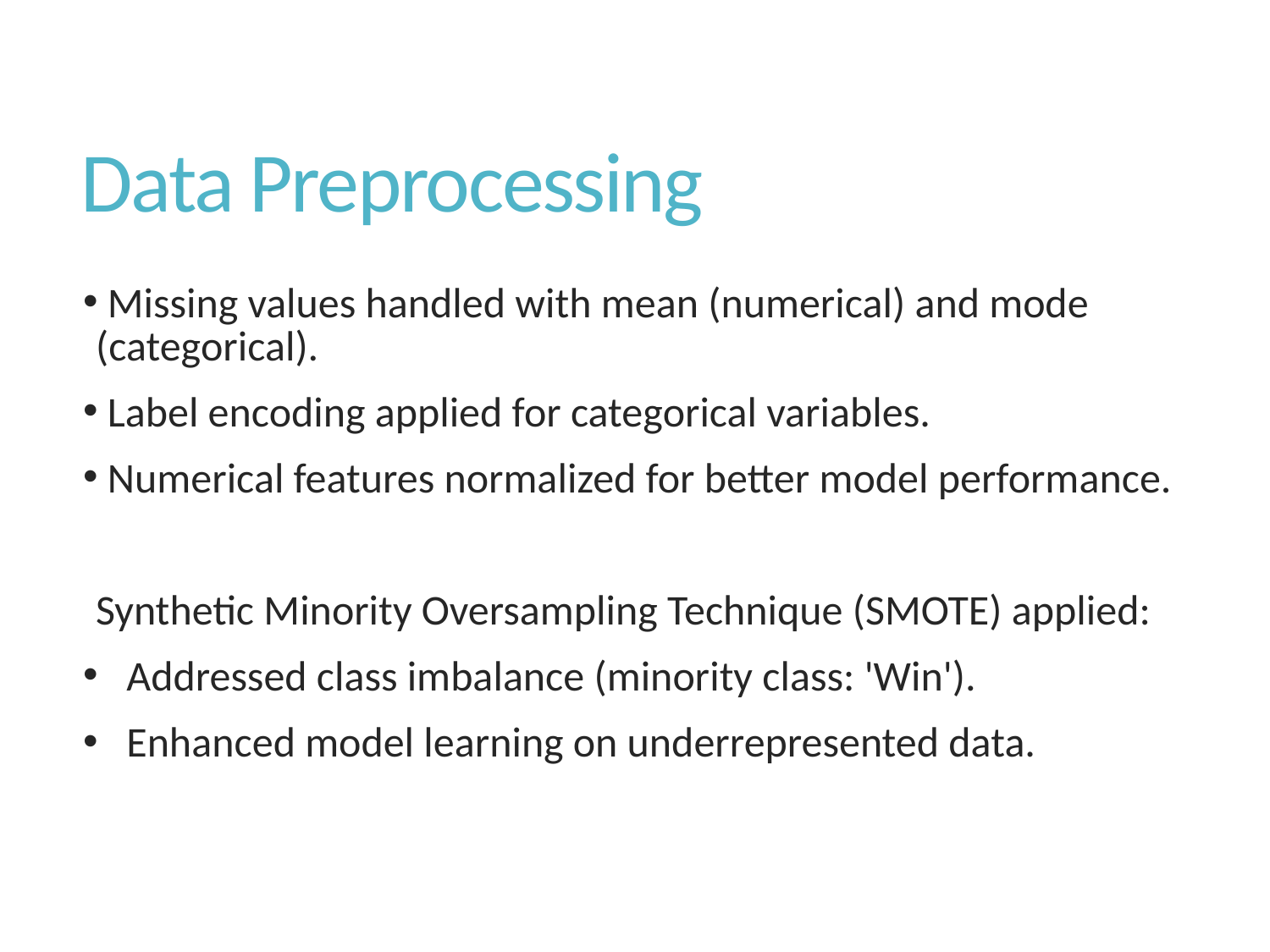

# Data Preprocessing
 Missing values handled with mean (numerical) and mode (categorical).
 Label encoding applied for categorical variables.
 Numerical features normalized for better model performance.

Synthetic Minority Oversampling Technique (SMOTE) applied:
   Addressed class imbalance (minority class: 'Win').
   Enhanced model learning on underrepresented data.